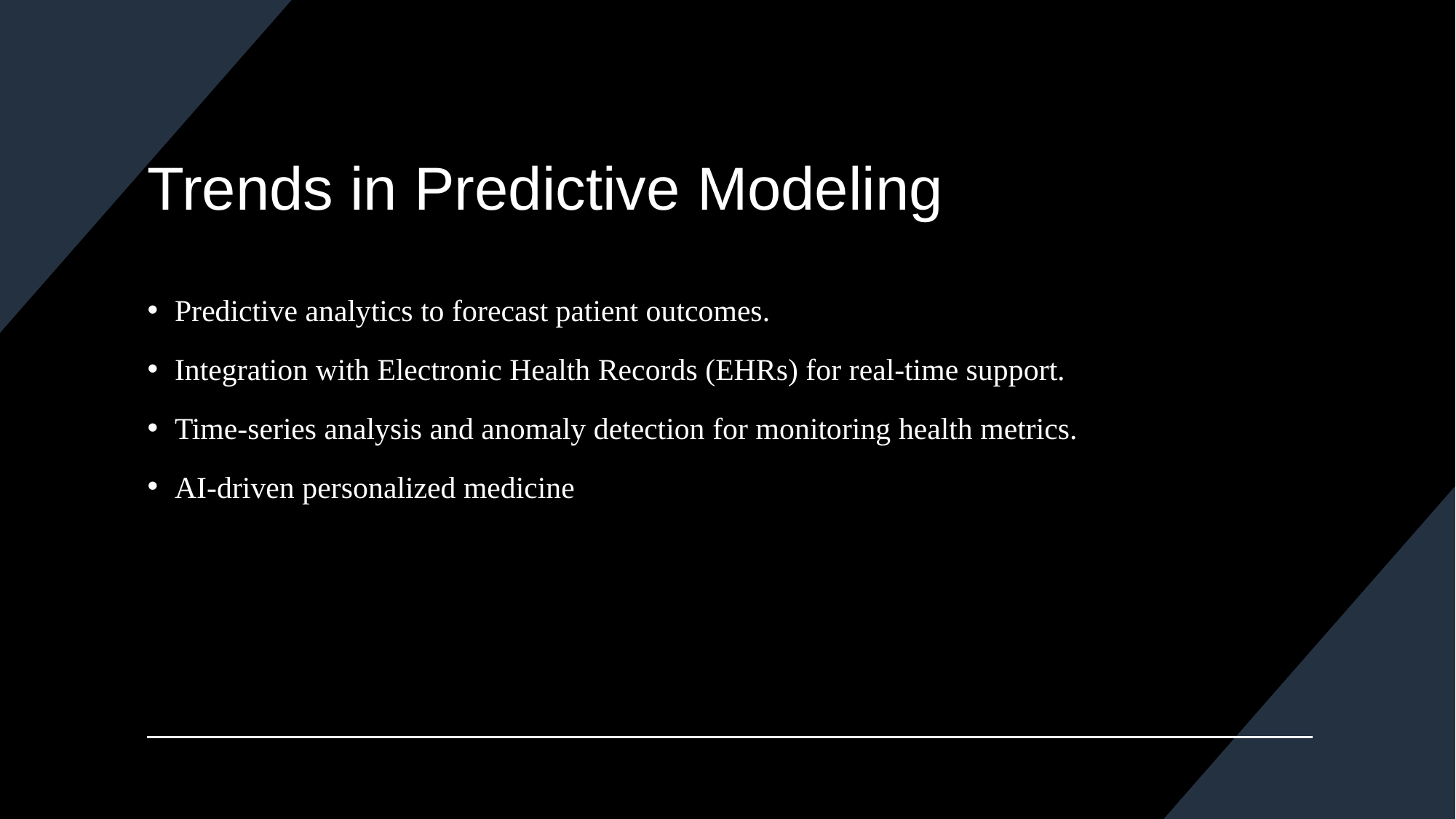

# Trends in Predictive Modeling
Predictive analytics to forecast patient outcomes.
Integration with Electronic Health Records (EHRs) for real-time support.
Time-series analysis and anomaly detection for monitoring health metrics.
AI-driven personalized medicine